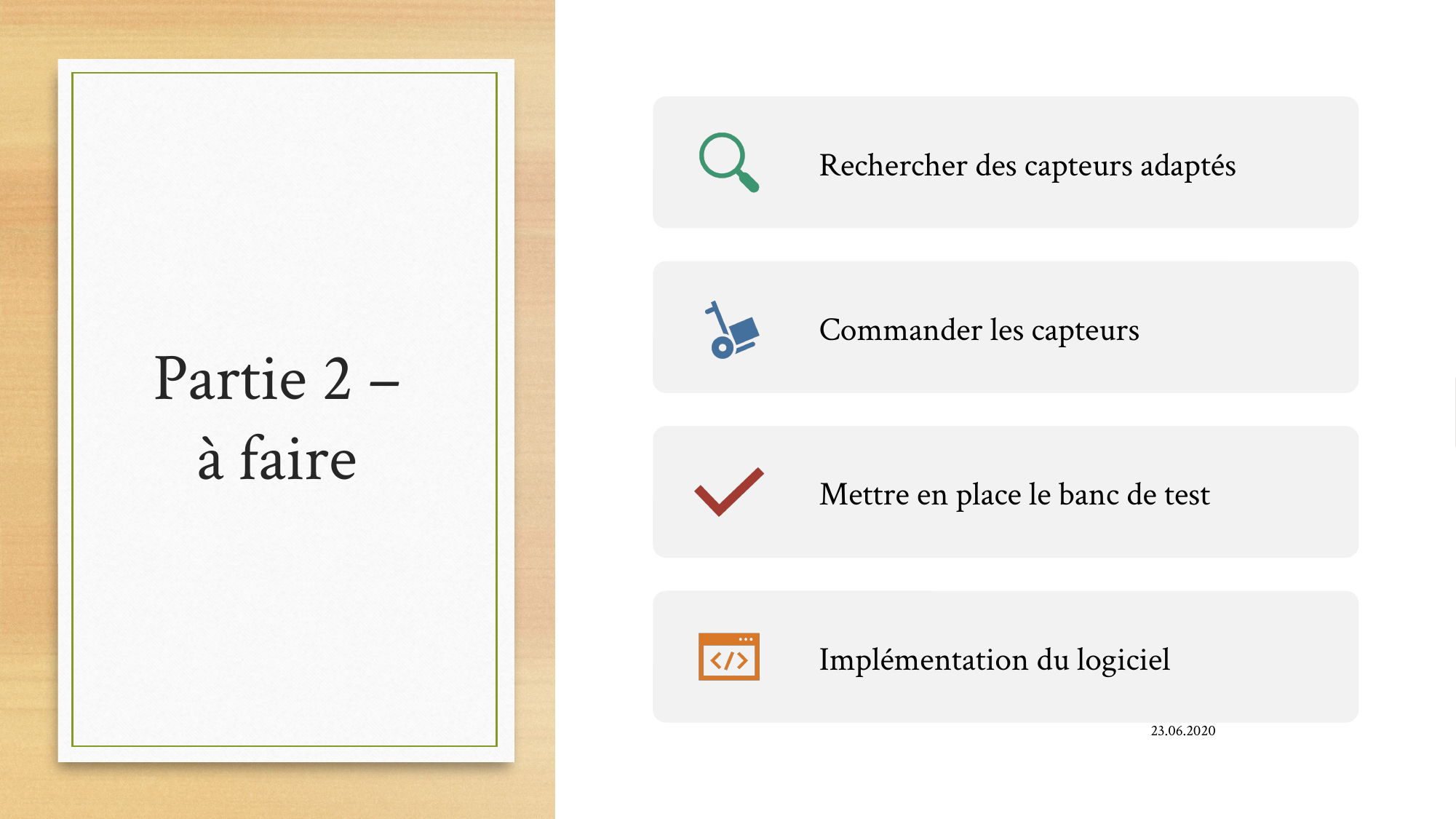

Rechercher des capteurs adaptés
Commander les capteurs
Mettre en place le banc de test
Implémentation du logiciel
# Partie 2 – à faire
23.06.2020
13